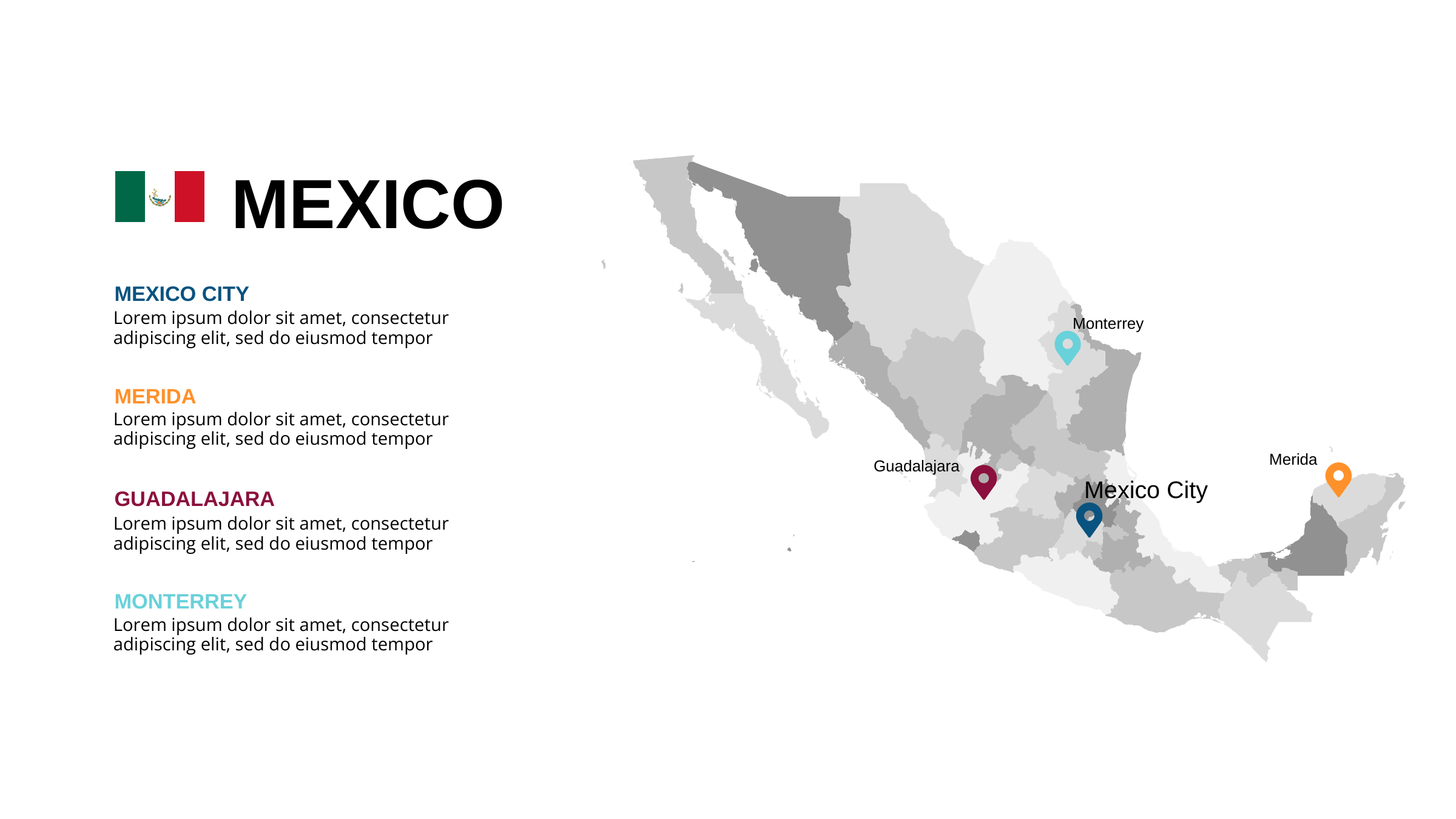

MEXICO

MEXICO CITY
Lorem ipsum dolor sit amet, consectetur adipiscing elit, sed do eiusmod tempor
Monterrey

Merida
Guadalajara

Mexico City

MERIDA
Lorem ipsum dolor sit amet, consectetur adipiscing elit, sed do eiusmod tempor
GUADALAJARA
Lorem ipsum dolor sit amet, consectetur adipiscing elit, sed do eiusmod tempor
MONTERREY
Lorem ipsum dolor sit amet, consectetur adipiscing elit, sed do eiusmod tempor